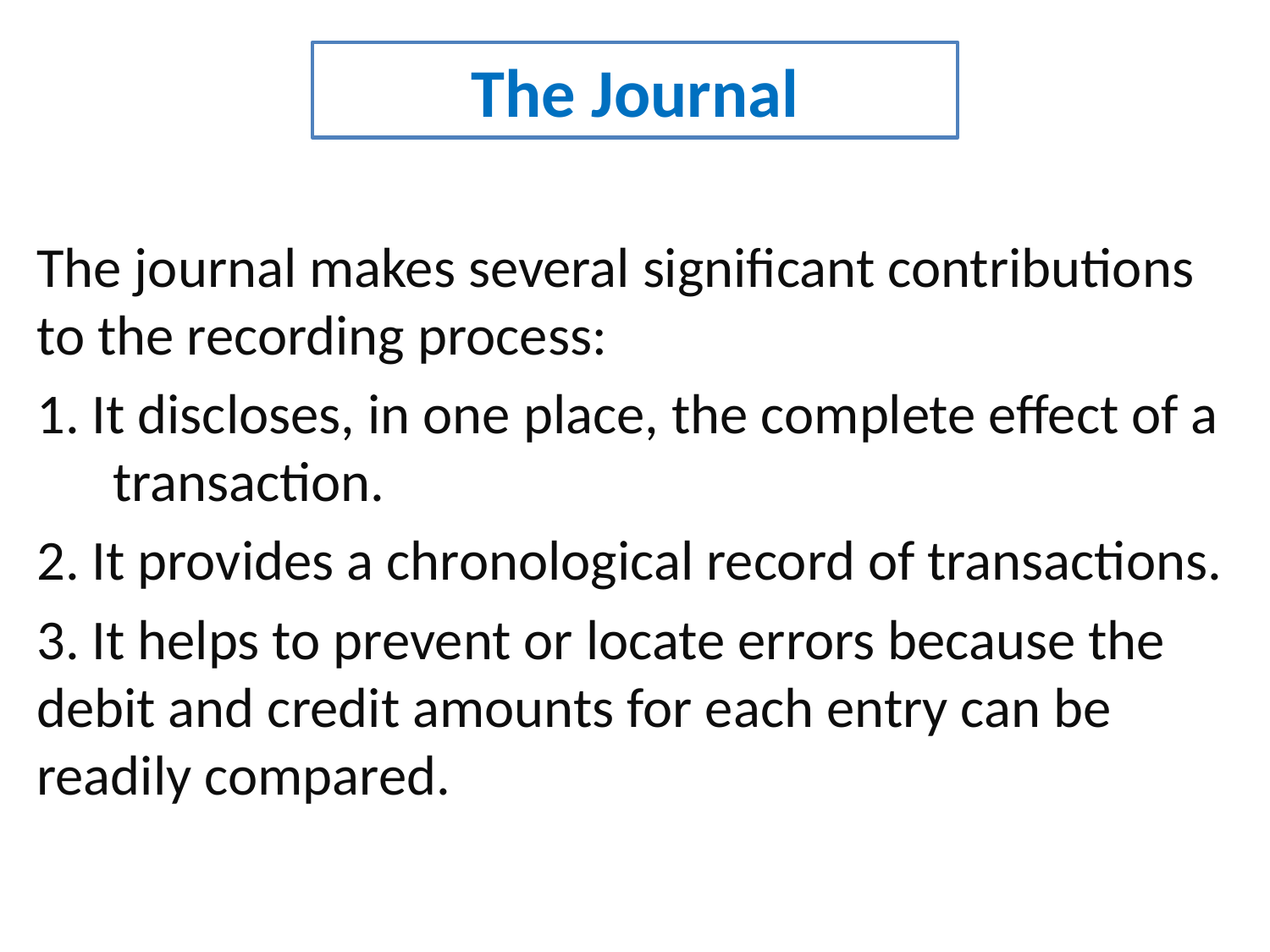

# The Journal
The journal makes several significant contributions to the recording process:
1. It discloses, in one place, the complete effect of a        transaction.
2. It provides a chronological record of transactions.
3. It helps to prevent or locate errors because the debit and credit amounts for each entry can be readily compared.